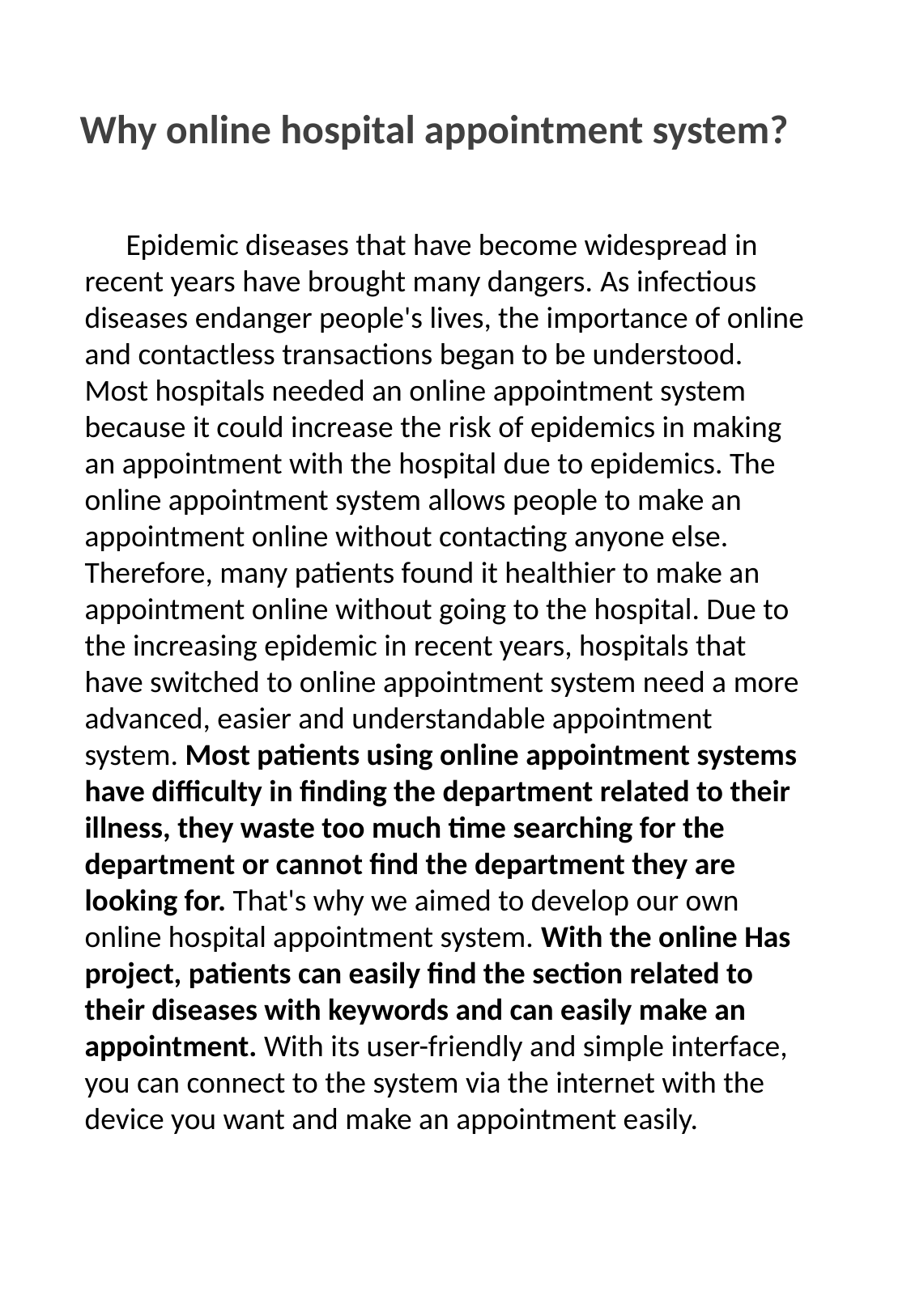

Why online hospital appointment system?
      Epidemic diseases that have become widespread in recent years have brought many dangers. As infectious diseases endanger people's lives, the importance of online and contactless transactions began to be understood. Most hospitals needed an online appointment system because it could increase the risk of epidemics in making an appointment with the hospital due to epidemics. The online appointment system allows people to make an appointment online without contacting anyone else. Therefore, many patients found it healthier to make an appointment online without going to the hospital. Due to the increasing epidemic in recent years, hospitals that have switched to online appointment system need a more advanced, easier and understandable appointment system. Most patients using online appointment systems have difficulty in finding the department related to their illness, they waste too much time searching for the department or cannot find the department they are looking for. That's why we aimed to develop our own online hospital appointment system. With the online Has project, patients can easily find the section related to their diseases with keywords and can easily make an appointment. With its user-friendly and simple interface, you can connect to the system via the internet with the device you want and make an appointment easily.